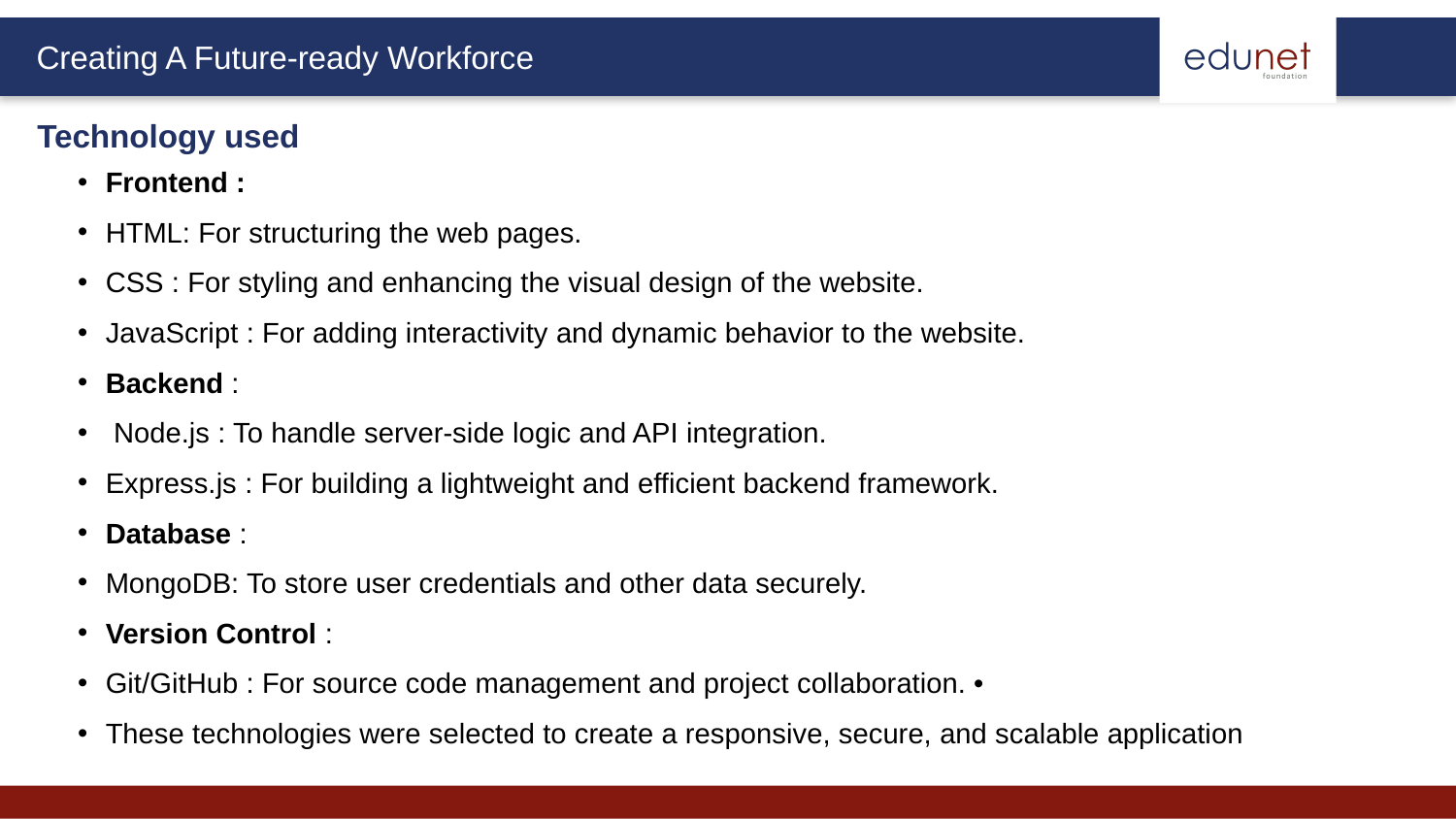

Technology used
Frontend :
HTML: For structuring the web pages.
CSS : For styling and enhancing the visual design of the website.
JavaScript : For adding interactivity and dynamic behavior to the website.
Backend :
 Node.js : To handle server-side logic and API integration.
Express.js : For building a lightweight and efficient backend framework.
Database :
MongoDB: To store user credentials and other data securely.
Version Control :
Git/GitHub : For source code management and project collaboration. •
These technologies were selected to create a responsive, secure, and scalable application